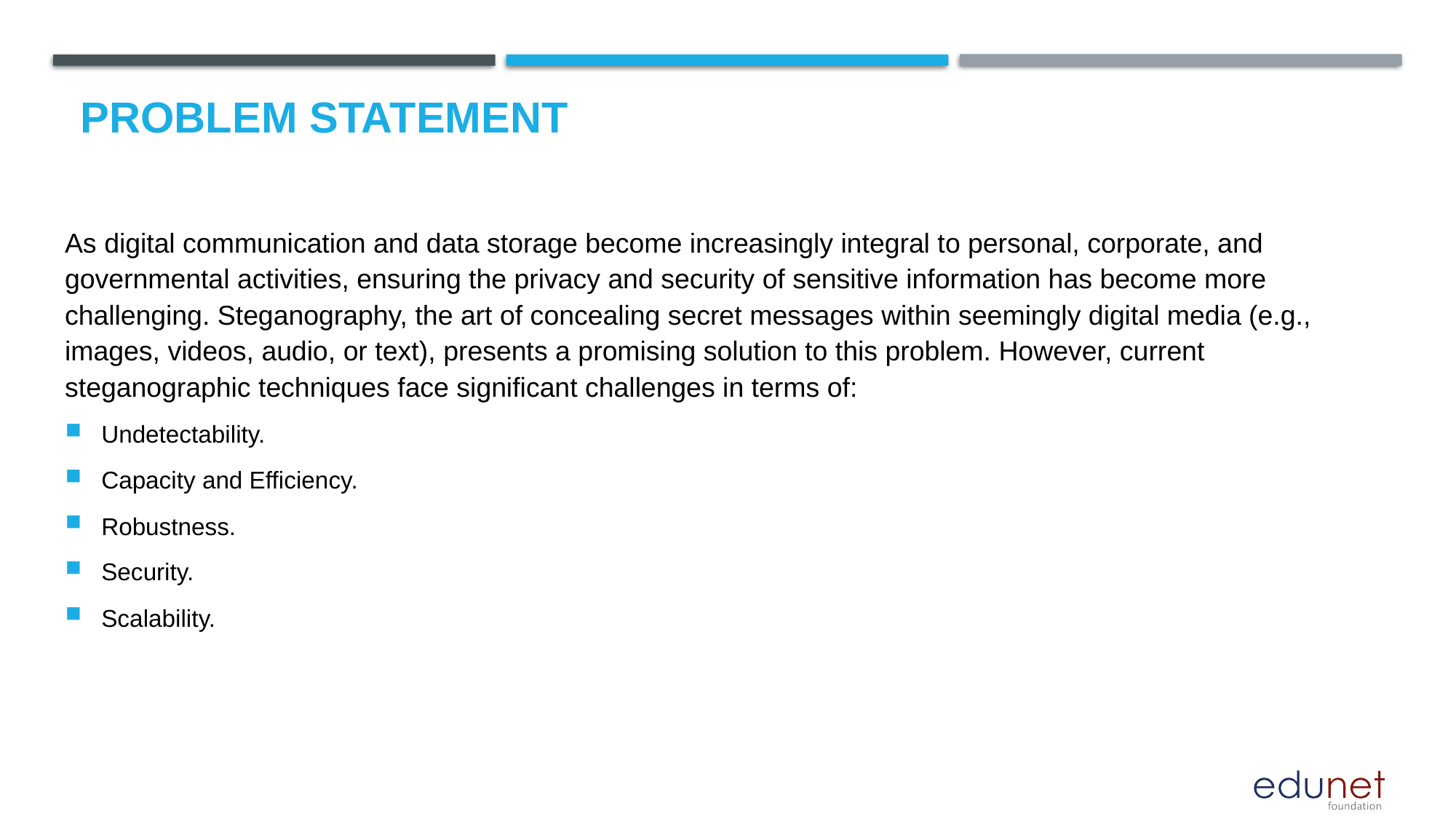

# Problem Statement
As digital communication and data storage become increasingly integral to personal, corporate, and governmental activities, ensuring the privacy and security of sensitive information has become more challenging. Steganography, the art of concealing secret messages within seemingly digital media (e.g., images, videos, audio, or text), presents a promising solution to this problem. However, current steganographic techniques face significant challenges in terms of:
Undetectability.
Capacity and Efficiency.
Robustness.
Security.
Scalability.